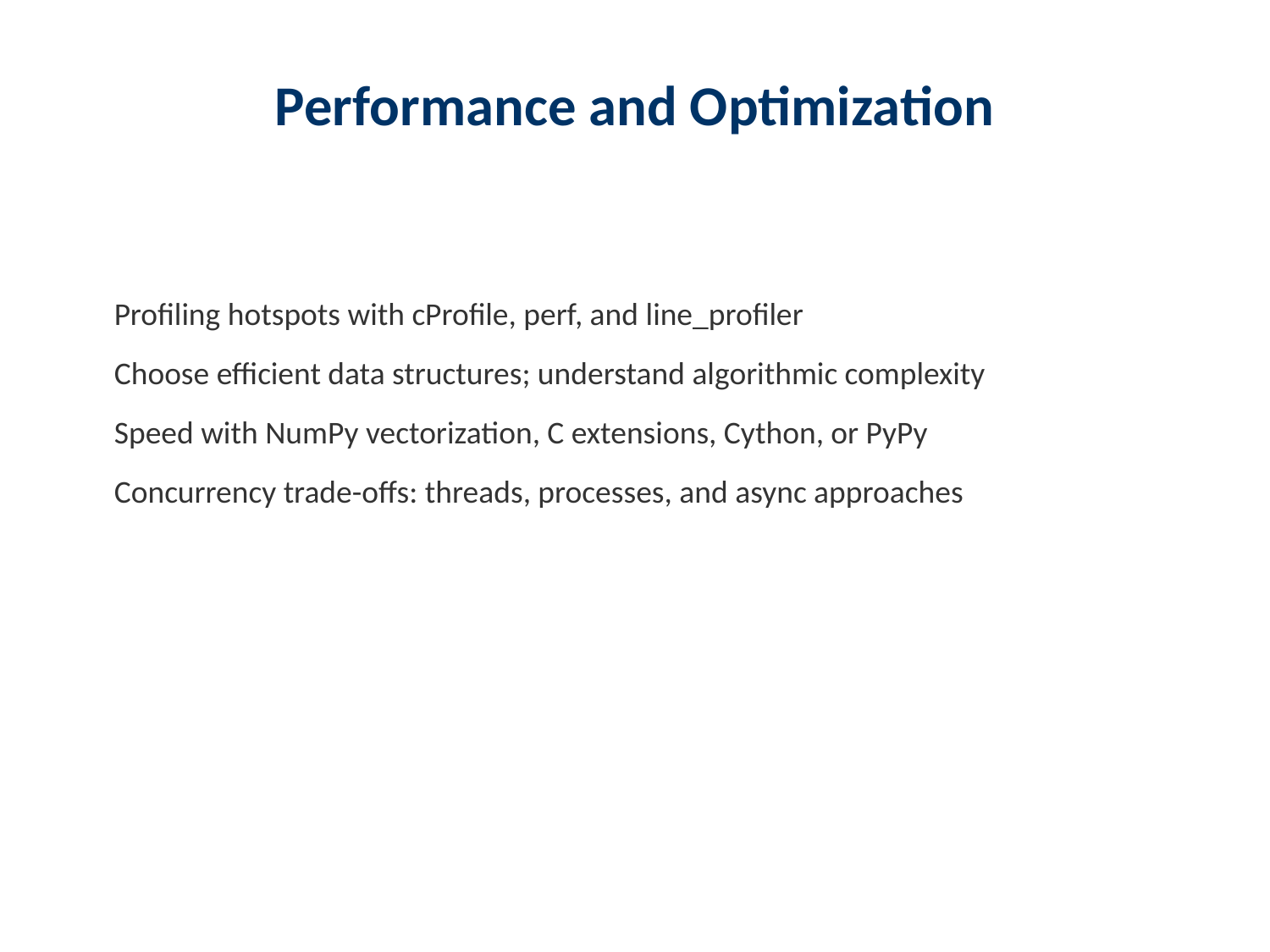

Performance and Optimization

Profiling hotspots with cProfile, perf, and line_profiler
Choose efficient data structures; understand algorithmic complexity
Speed with NumPy vectorization, C extensions, Cython, or PyPy
Concurrency trade-offs: threads, processes, and async approaches